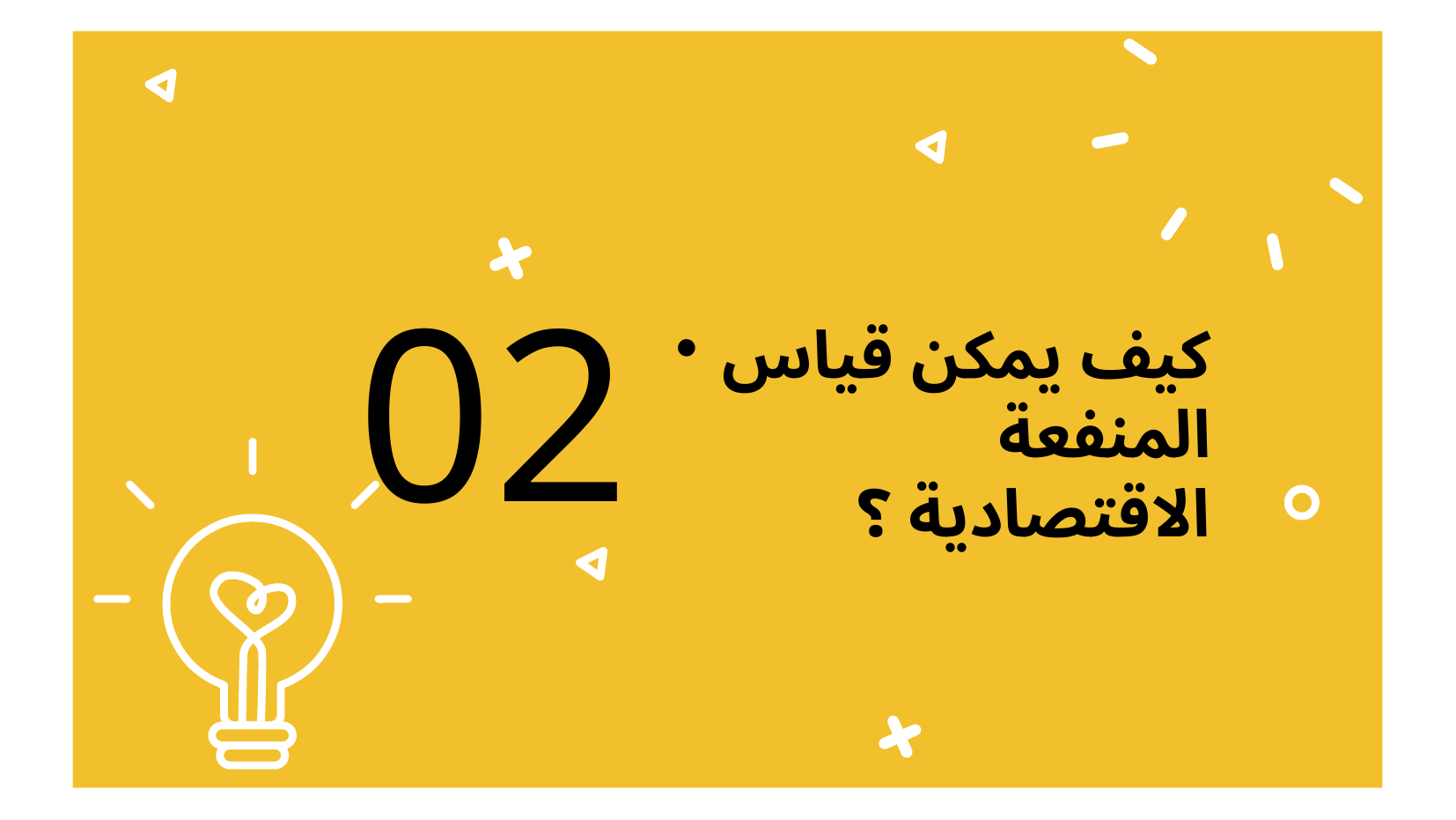

02
# كيف يمكن قياس المنفعة الاقتصادية ؟